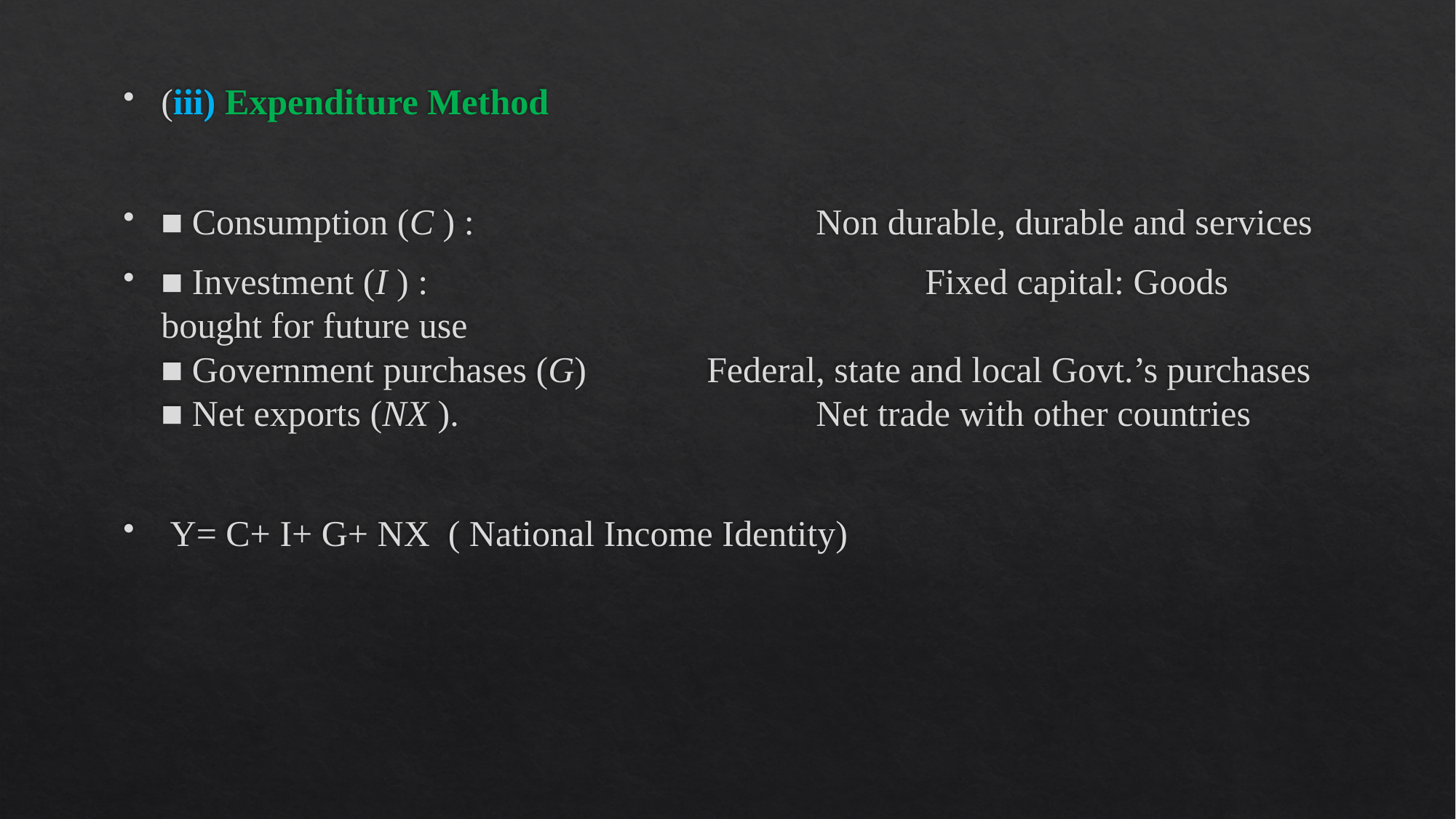

#
(iii) Expenditure Method

■ Consumption (C ) : 				Non durable, durable and services
■ Investment (I ) : 					Fixed capital: Goods bought for future use
■ Government purchases (G) 		Federal, state and local Govt.’s purchases
■ Net exports (NX ).  				Net trade with other countries

 Y= C+ I+ G+ NX  ( National Income Identity)